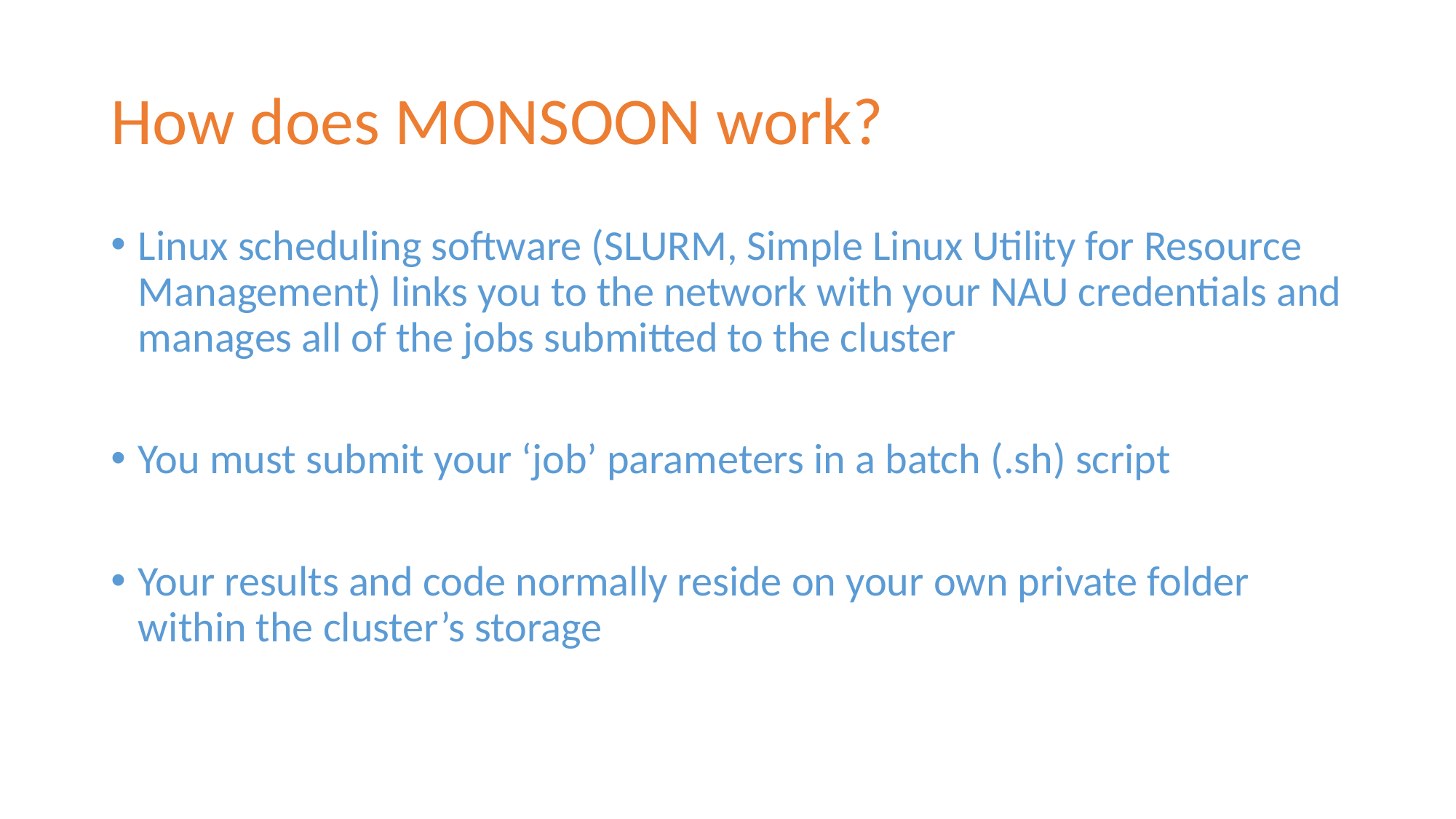

# How does MONSOON work?
Linux scheduling software (SLURM, Simple Linux Utility for Resource Management) links you to the network with your NAU credentials and manages all of the jobs submitted to the cluster

You must submit your ‘job’ parameters in a batch (.sh) script

Your results and code normally reside on your own private folder within the cluster’s storage